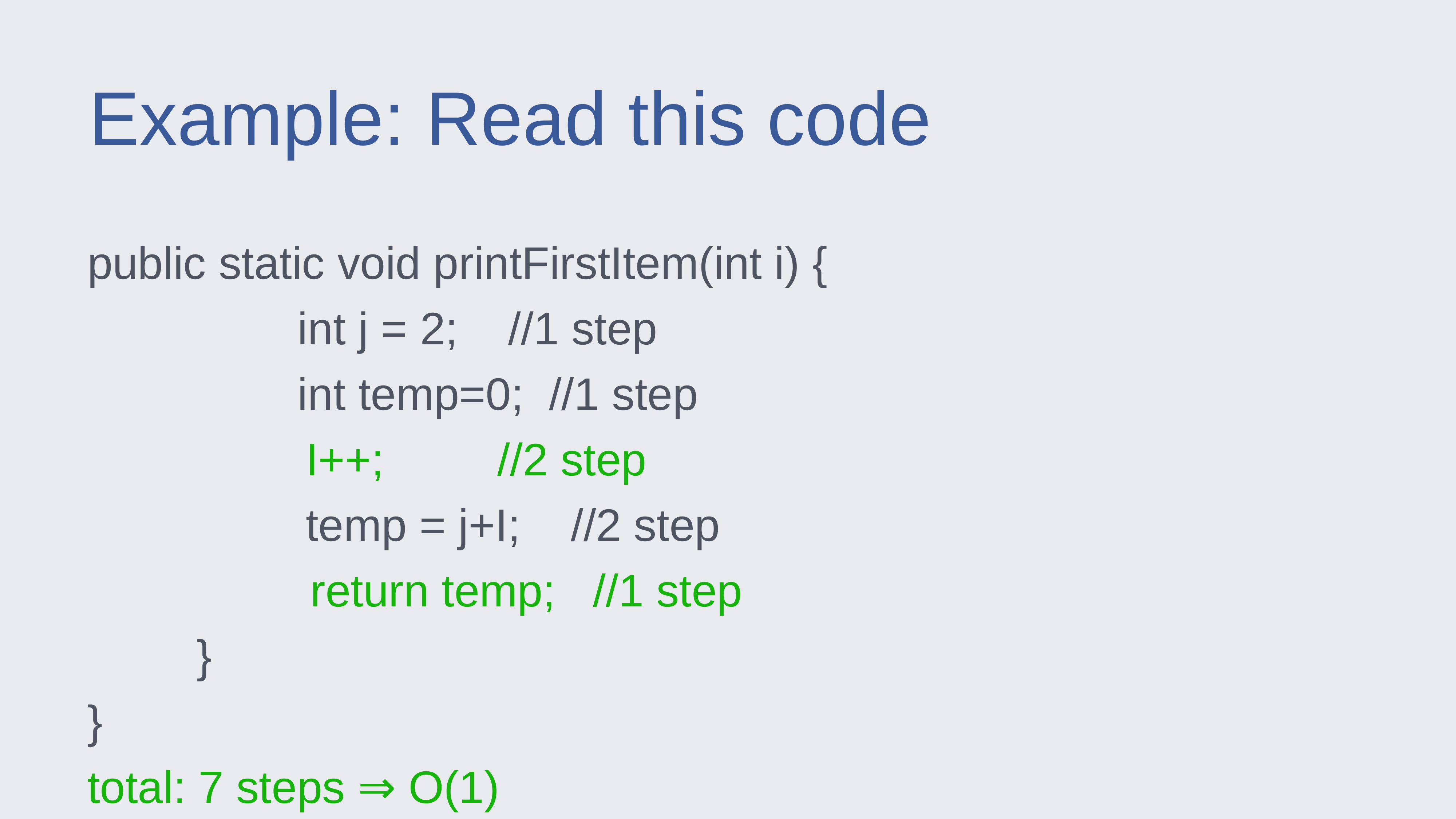

Example: Read this code

public static void printFirstItem(int i) {
		        int j = 2;    //1 step
		        int temp=0;  //1 step
 				I++;         //2 step
				temp = j+I;    //2 step
		         return temp;   //1 step
		}
}
total: 7 steps ⇒ O(1)